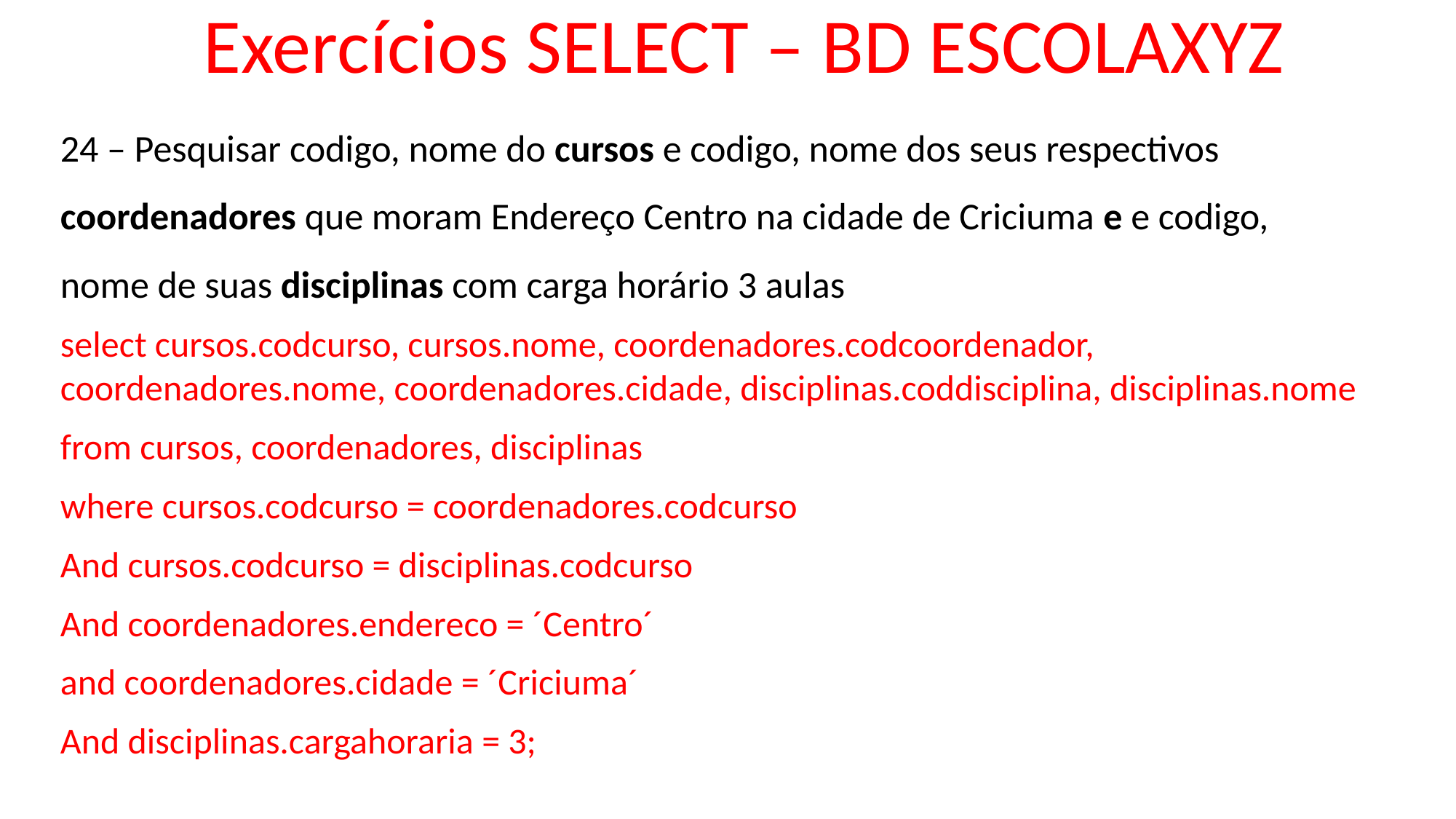

# Exercícios SELECT – BD ESCOLAXYZ
24 – Pesquisar codigo, nome do cursos e codigo, nome dos seus respectivos coordenadores que moram Endereço Centro na cidade de Criciuma e e codigo, nome de suas disciplinas com carga horário 3 aulas
select cursos.codcurso, cursos.nome, coordenadores.codcoordenador, coordenadores.nome, coordenadores.cidade, disciplinas.coddisciplina, disciplinas.nome
from cursos, coordenadores, disciplinas
where cursos.codcurso = coordenadores.codcurso
And cursos.codcurso = disciplinas.codcurso
And coordenadores.endereco = ´Centro´
and coordenadores.cidade = ´Criciuma´
And disciplinas.cargahoraria = 3;